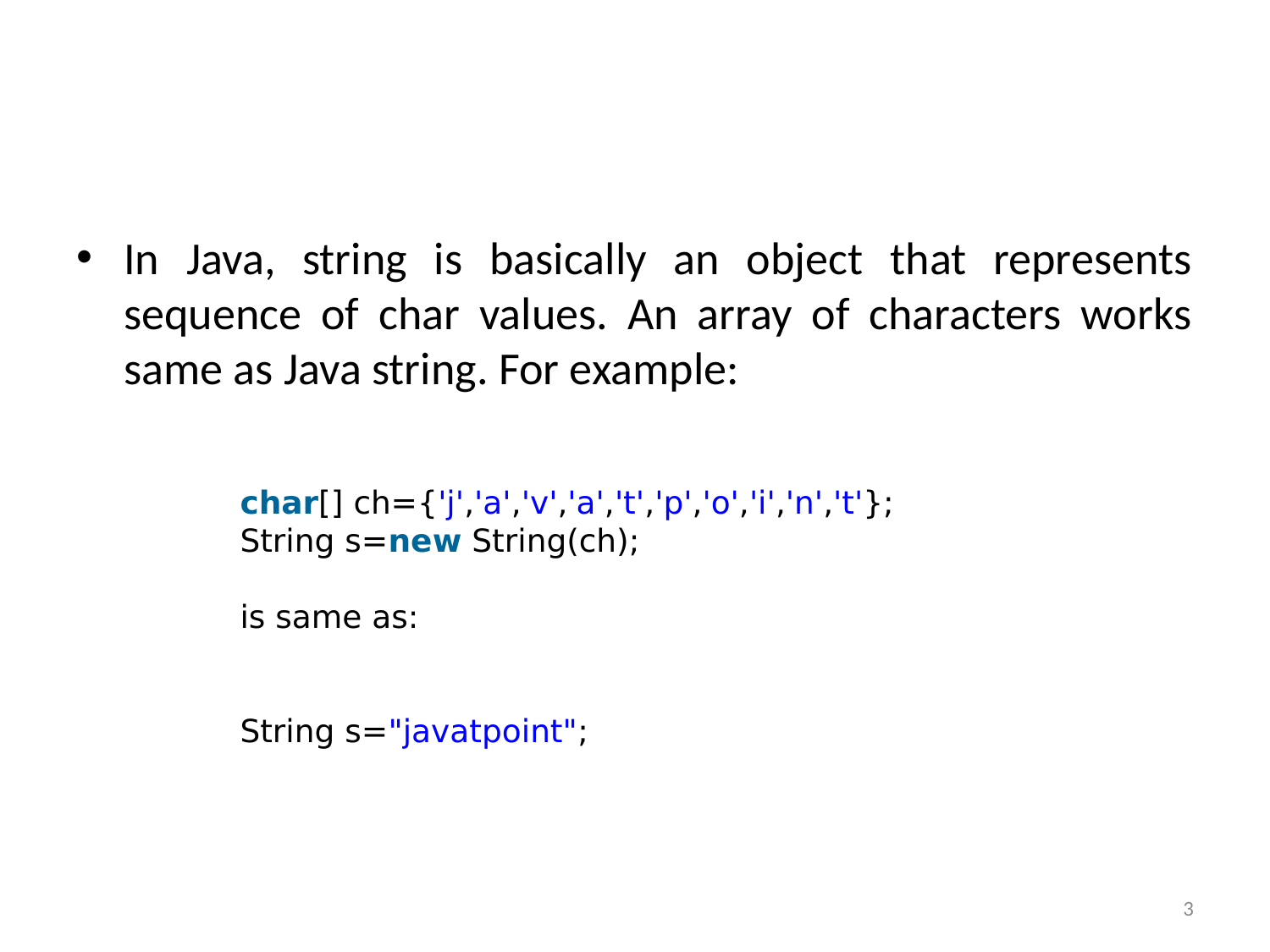

#
In Java, string is basically an object that represents sequence of char values. An array of characters works same as Java string. For example:
char[] ch={'j','a','v','a','t','p','o','i','n','t'};
String s=new String(ch);

is same as:

String s="javatpoint";
3